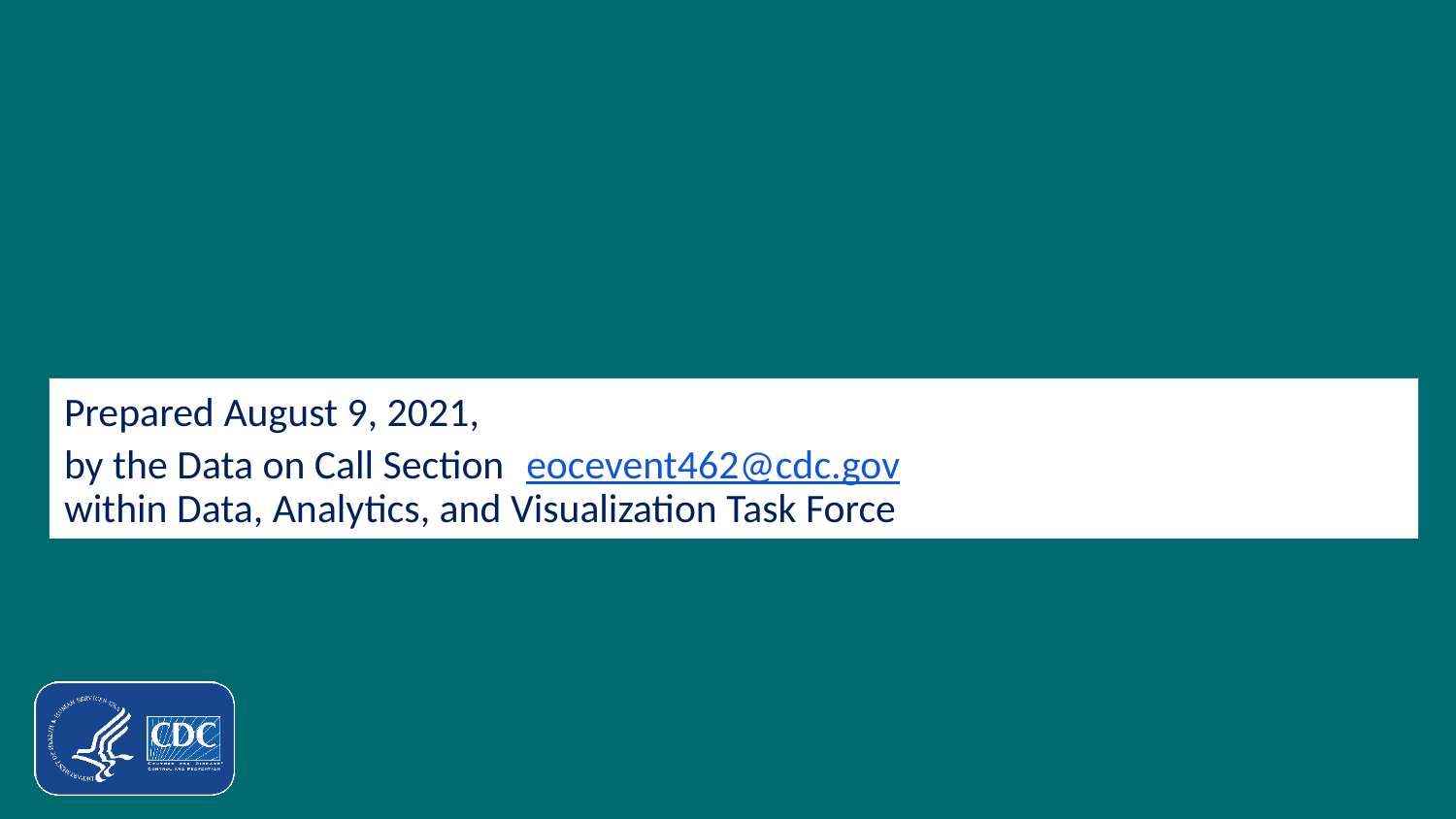

Prepared August 9, 2021,
by the Data on Call Section (eocevent462@cdc.gov)
within Data, Analytics, and Visualization Task Force​